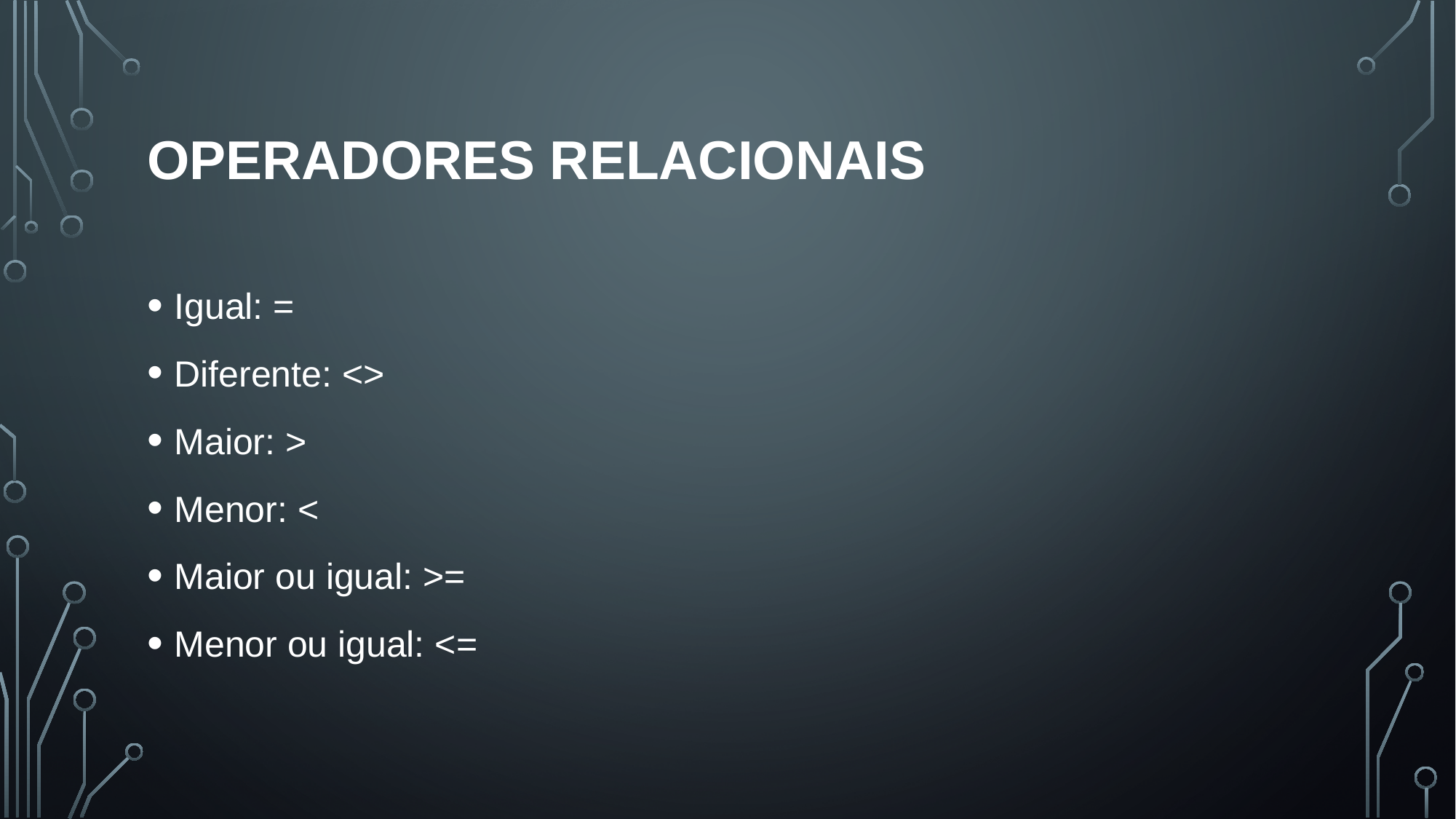

# Operadores relacionais
Igual: =
Diferente: <>
Maior: >
Menor: <
Maior ou igual: >=
Menor ou igual: <=